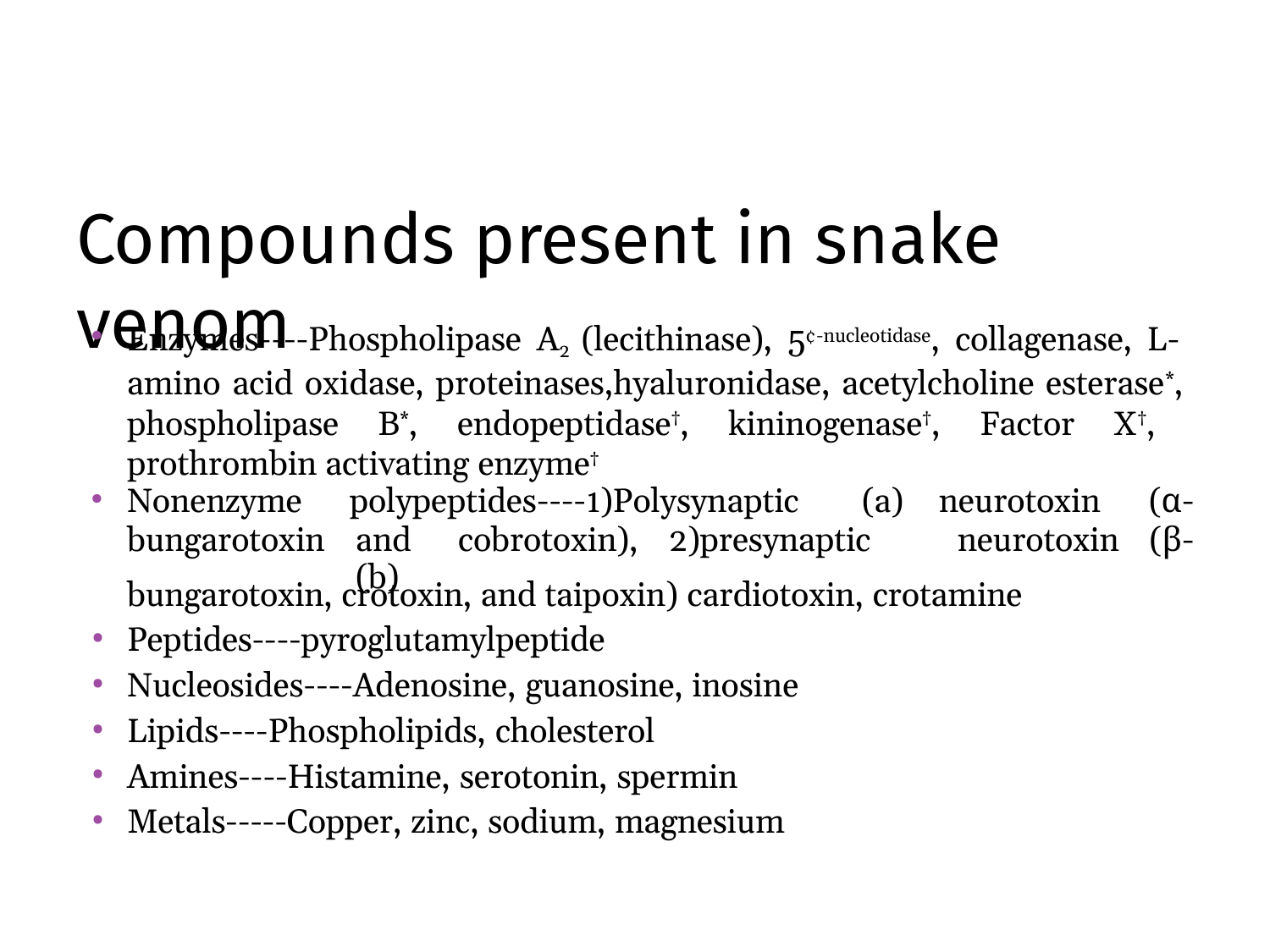

# Compounds present in snake venom
Enzymes----Phospholipase A2 (lecithinase), 5¢-nucleotidase, collagenase, L-  amino acid oxidase, proteinases,hyaluronidase, acetylcholine esterase*,  phospholipase B*, endopeptidase†, kininogenase†, Factor X†,  prothrombin activating enzyme†

bungarotoxin, crotoxin, and taipoxin) cardiotoxin, crotamine
Peptides----pyroglutamylpeptide
Nucleosides----Adenosine, guanosine, inosine
Lipids----Phospholipids, cholesterol
Amines----Histamine, serotonin, spermin
Metals-----Copper, zinc, sodium, magnesium
| Nonenzyme | polypeptides----1)Polysynaptic (a) | neurotoxin | (α- |
| --- | --- | --- | --- |
| bungarotoxin | and cobrotoxin), 2)presynaptic (b) | neurotoxin | (β- |